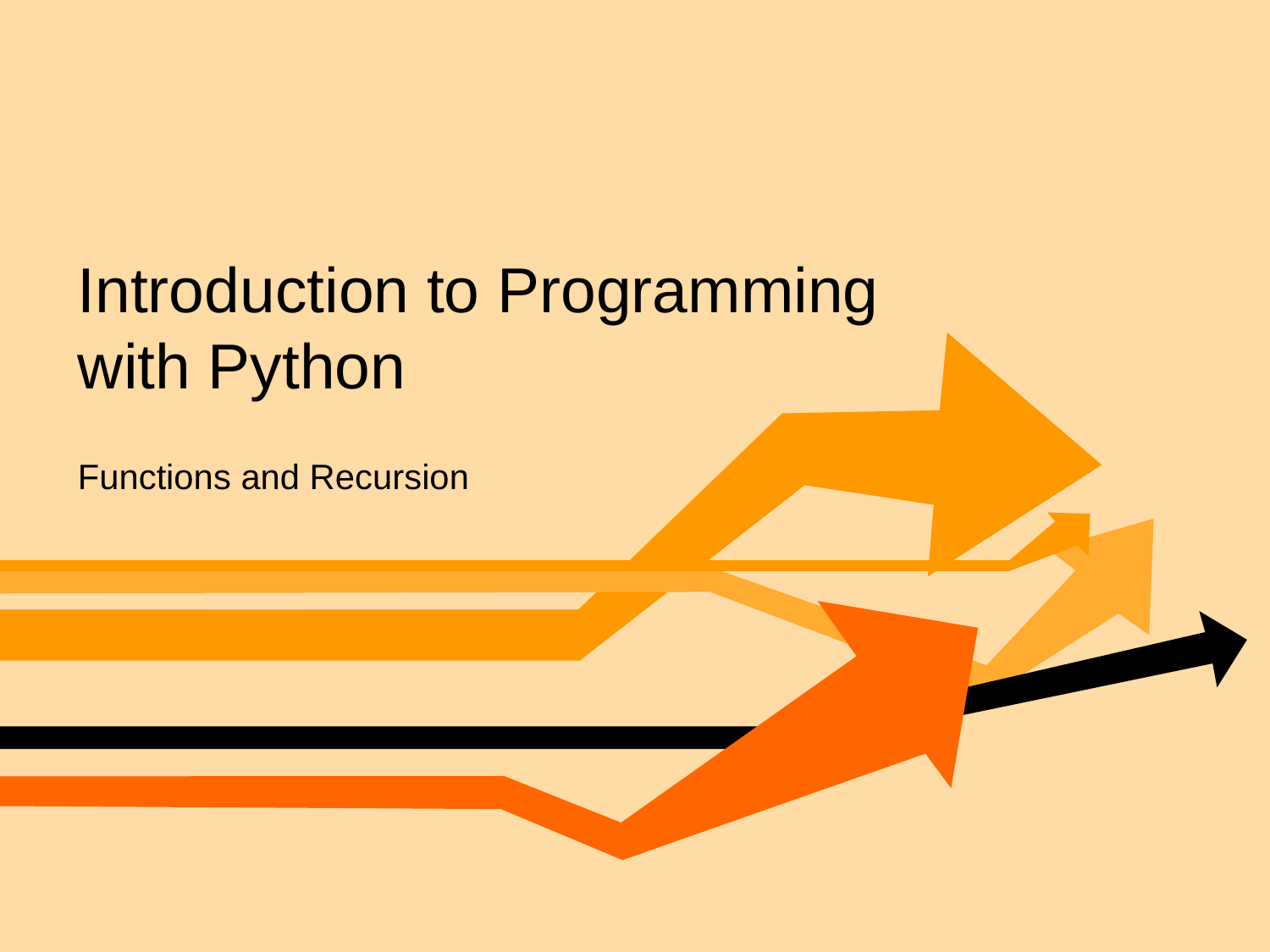

# Introduction to Programming with Python
Functions and Recursion